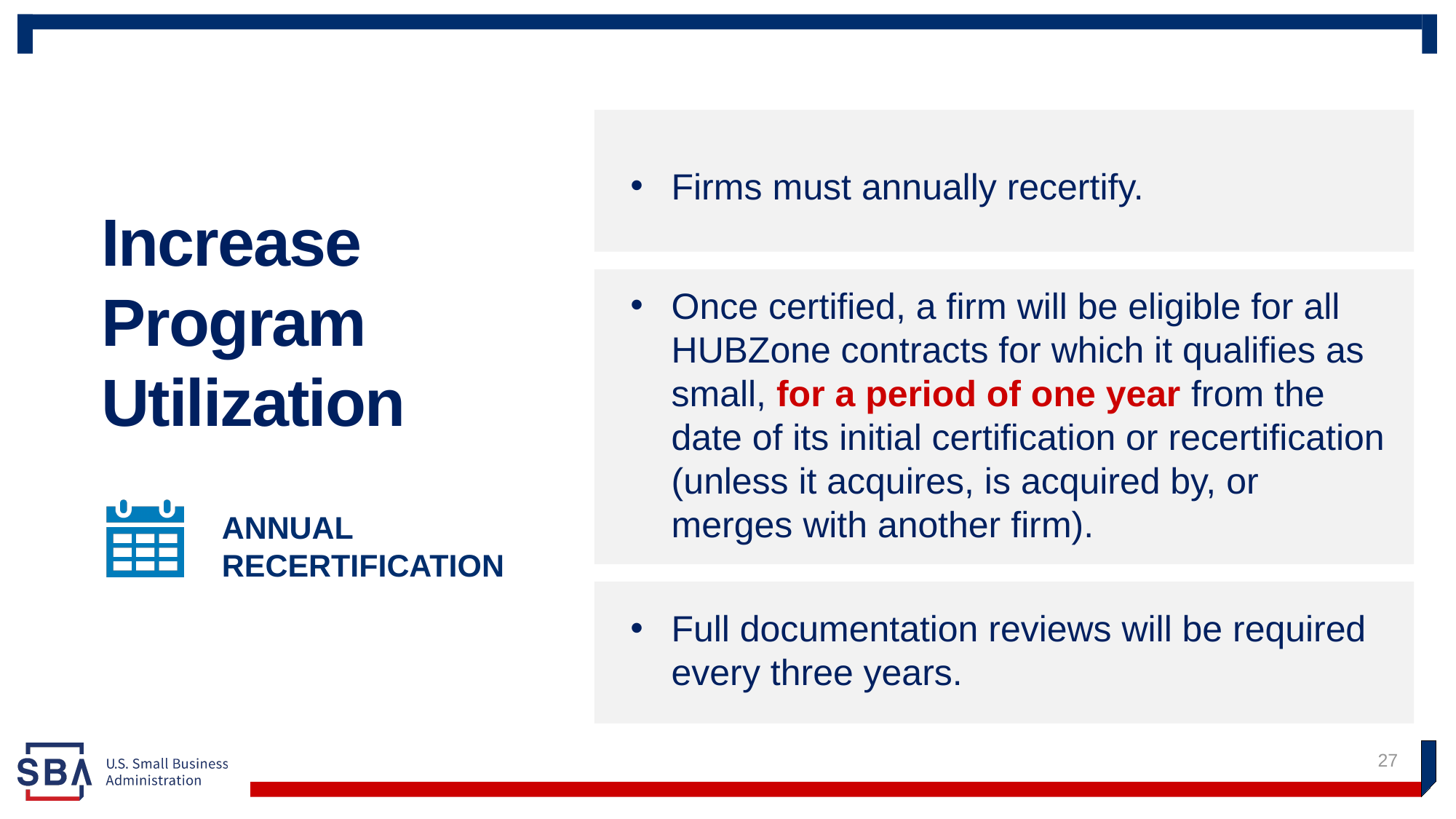

# Increase Program Utilization, part 2
Firms must annually recertify.
Once certified, a firm will be eligible for all HUBZone contracts for which it qualifies as small, for a period of one year from the date of its initial certification or recertification (unless it acquires, is acquired by, or merges with another firm).
Full documentation reviews will be required every three years.

ANNUAL RECERTIFICATION
27